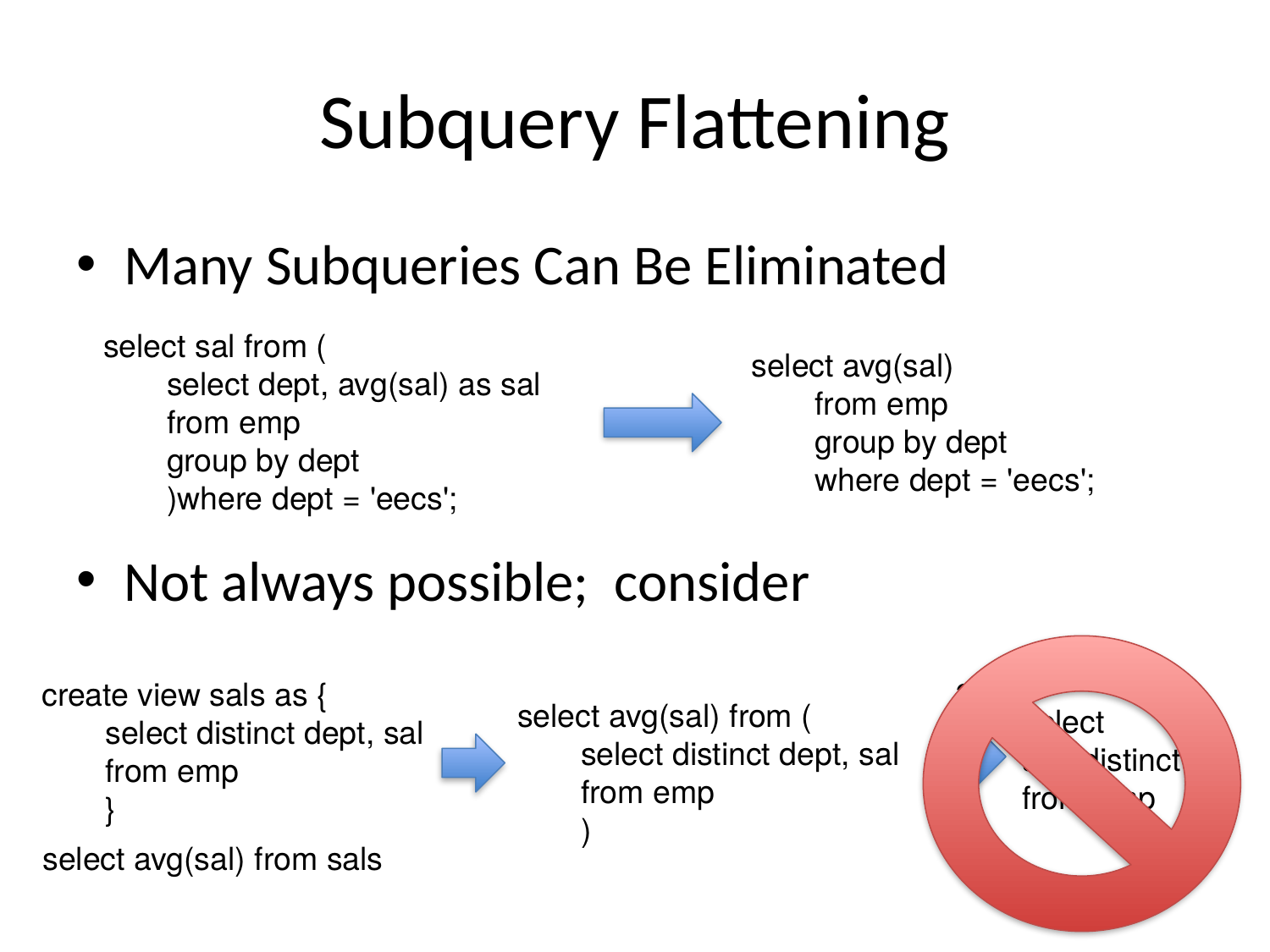

# Subquery Flattening
Many Subqueries Can Be Eliminated

Not always possible;  consider

select sal from (
select dept, avg(sal) as sal
from emp
group by dept
)where dept = 'eecs';
select avg(sal)
from emp
group by dept
where dept = 'eecs';

create view sals as {
select distinct dept, sal
from emp
}
?
select avg(sal) from (
select distinct dept, sal
from emp
)
select avg(distinct sal) from emp

select avg(sal) from sals